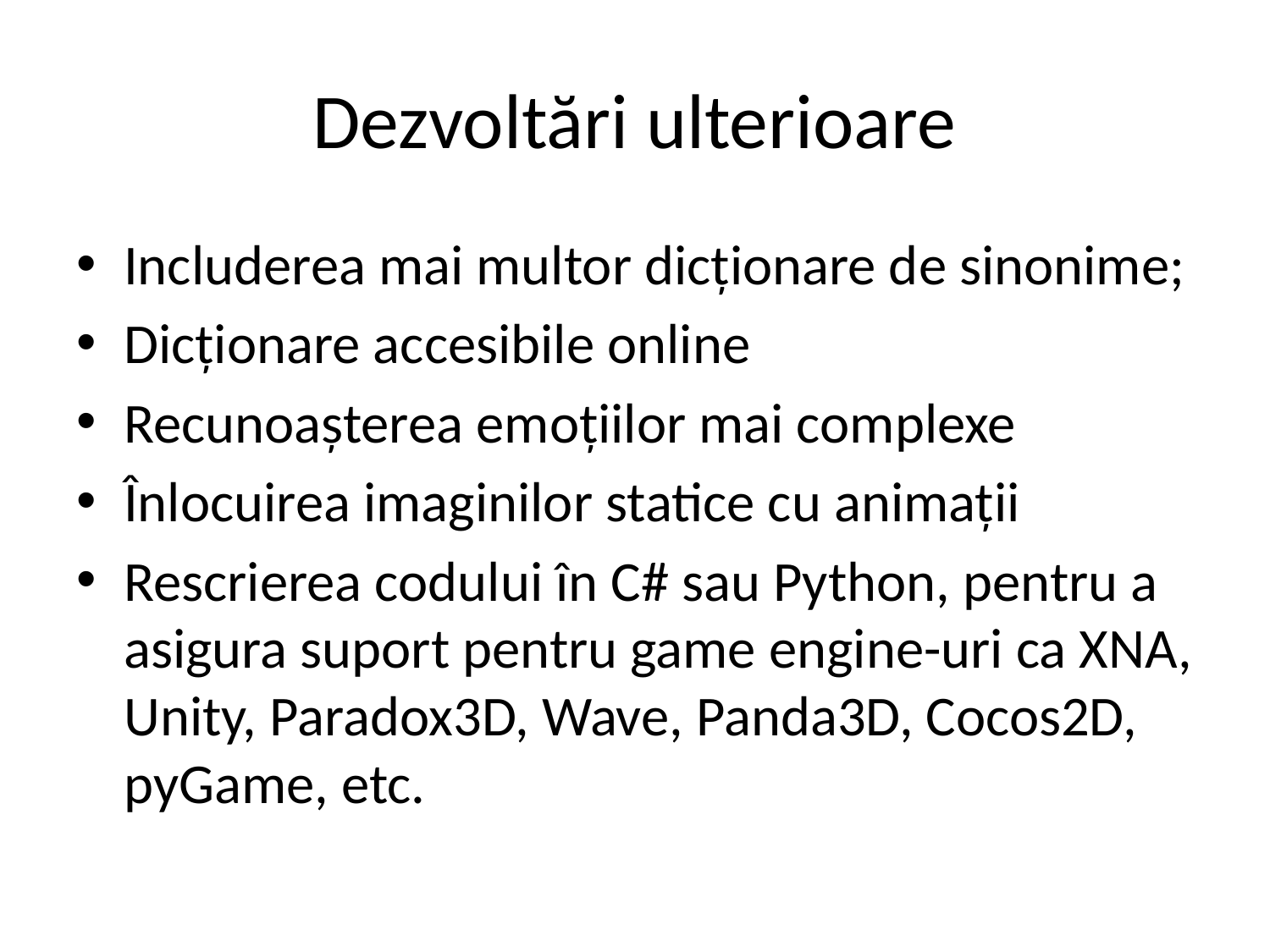

# Dezvoltări ulterioare
Includerea mai multor dicționare de sinonime;
Dicționare accesibile online
Recunoașterea emoțiilor mai complexe
Înlocuirea imaginilor statice cu animații
Rescrierea codului în C# sau Python, pentru a asigura suport pentru game engine-uri ca XNA, Unity, Paradox3D, Wave, Panda3D, Cocos2D, pyGame, etc.